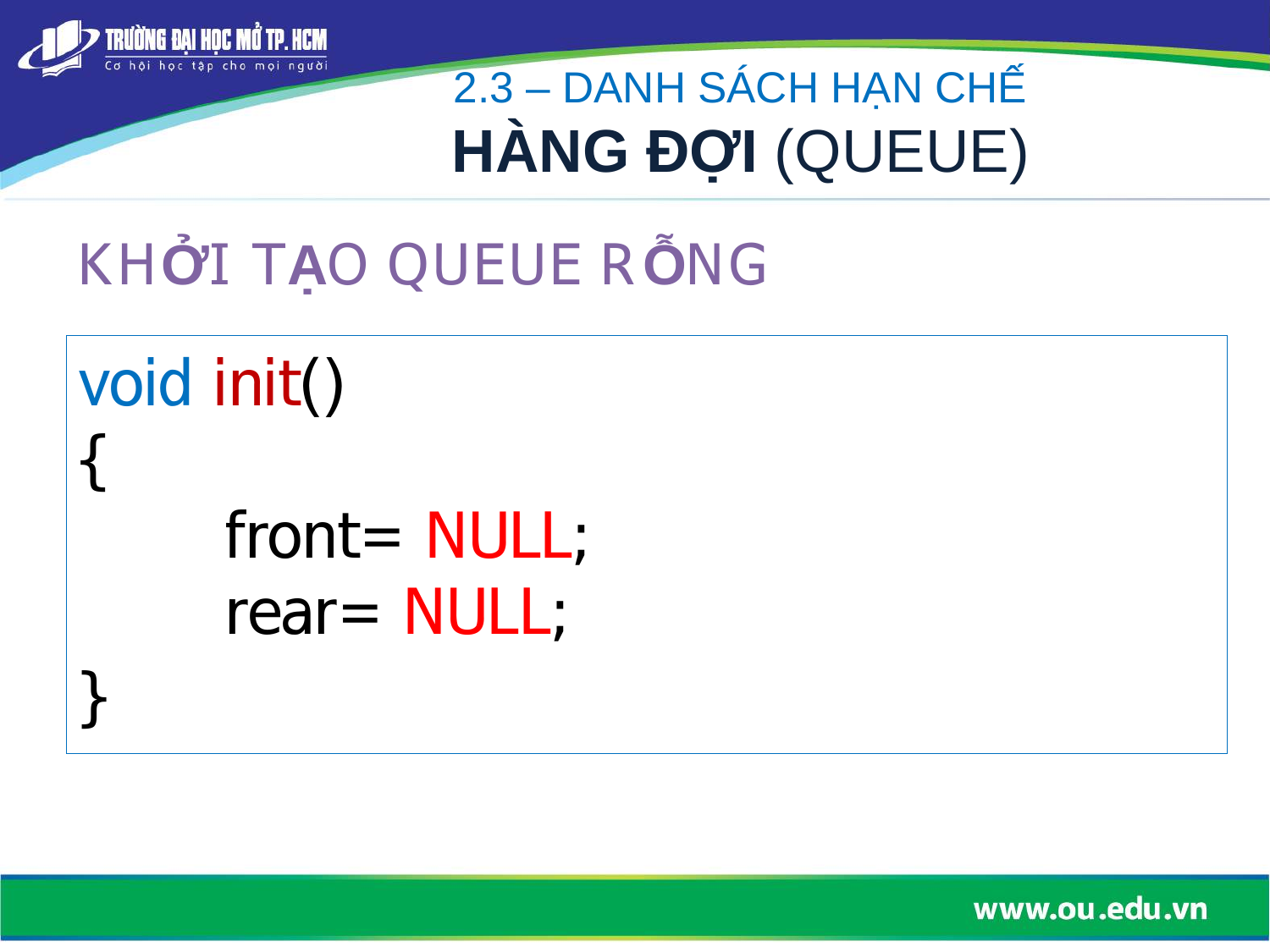

2.3 – DANH SÁCH HẠN CHẾ
HÀNG ĐỢI (QUEUE)
KHỞI TẠO QUEUE RỖNG
void init()
{
	 front= NULL;
	 rear= NULL;
}